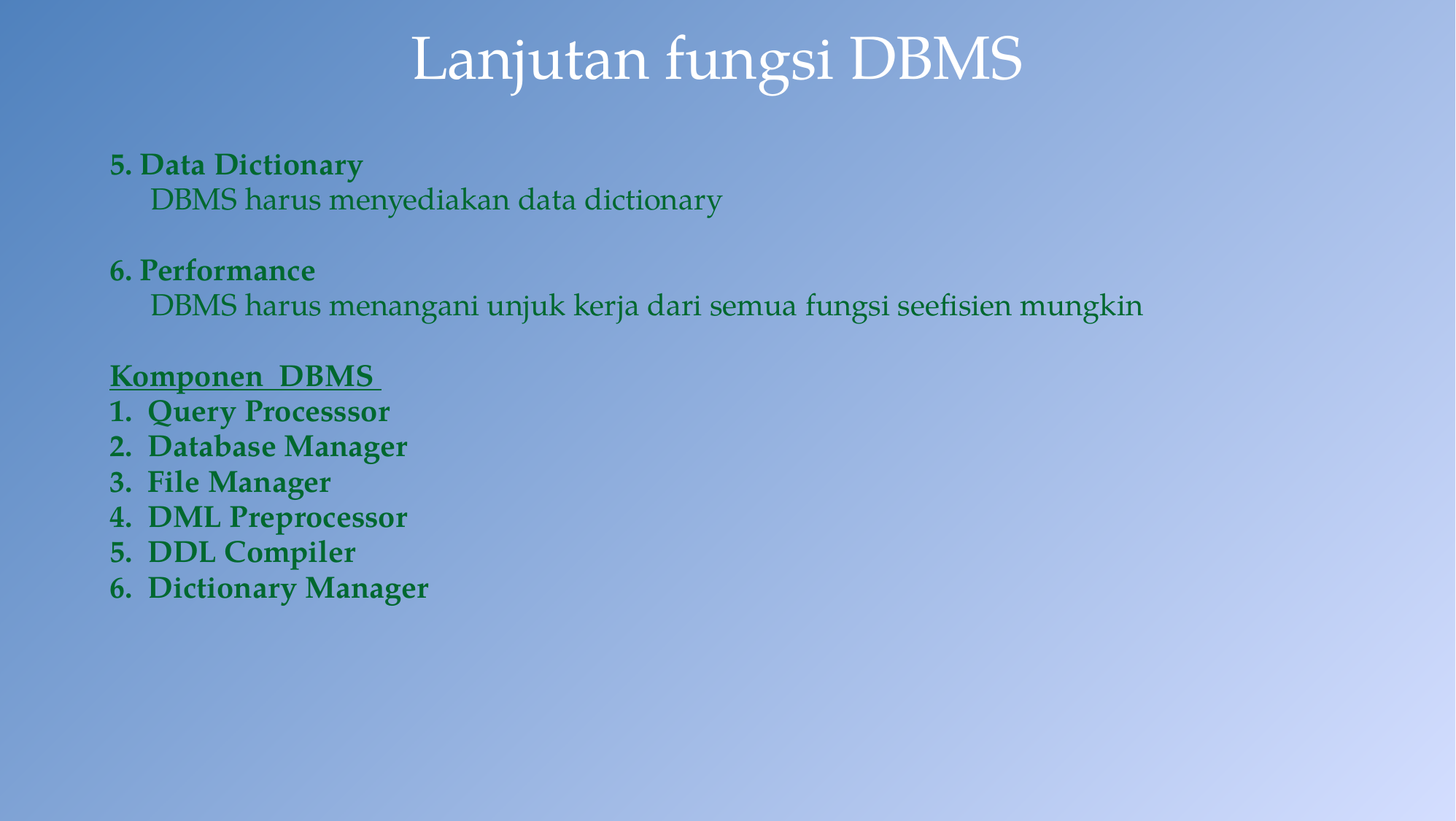

# Lanjutan fungsi DBMS
5. Data Dictionary
	DBMS harus menyediakan data dictionary

6. Performance
	DBMS harus menangani unjuk kerja dari semua fungsi seefisien mungkin

Komponen  DBMS
1.  Query Processsor
2.  Database Manager
3.  File Manager
4.  DML Preprocessor
5.  DDL Compiler
6.  Dictionary Manager